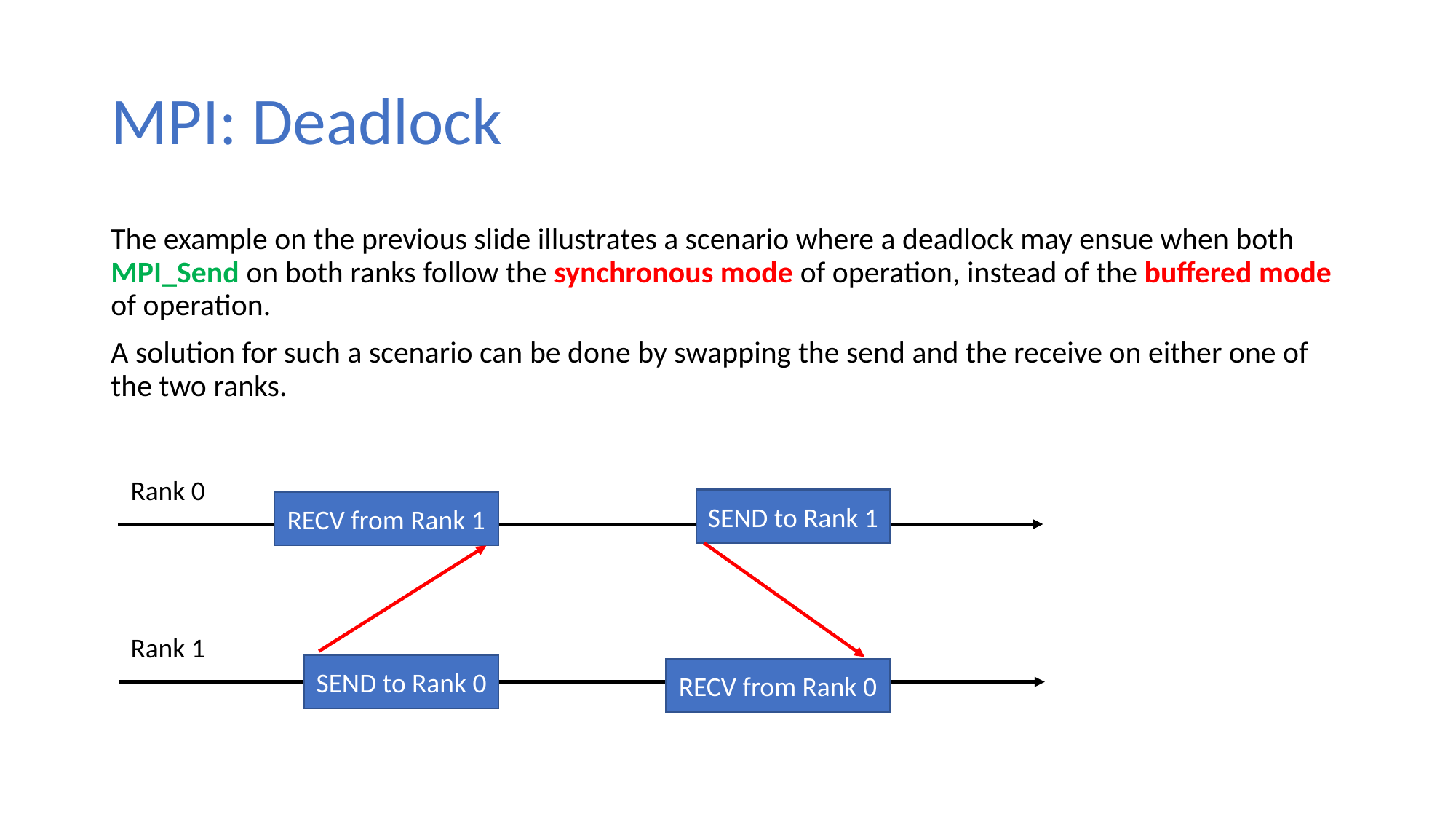

# MPI: Deadlock
The example on the previous slide illustrates a scenario where a deadlock may ensue when both MPI_Send on both ranks follow the synchronous mode of operation, instead of the buffered mode of operation.
A solution for such a scenario can be done by swapping the send and the receive on either one of the two ranks.
Rank 0
SEND to Rank 1
RECV from Rank 1
Rank 1
SEND to Rank 0
RECV from Rank 0